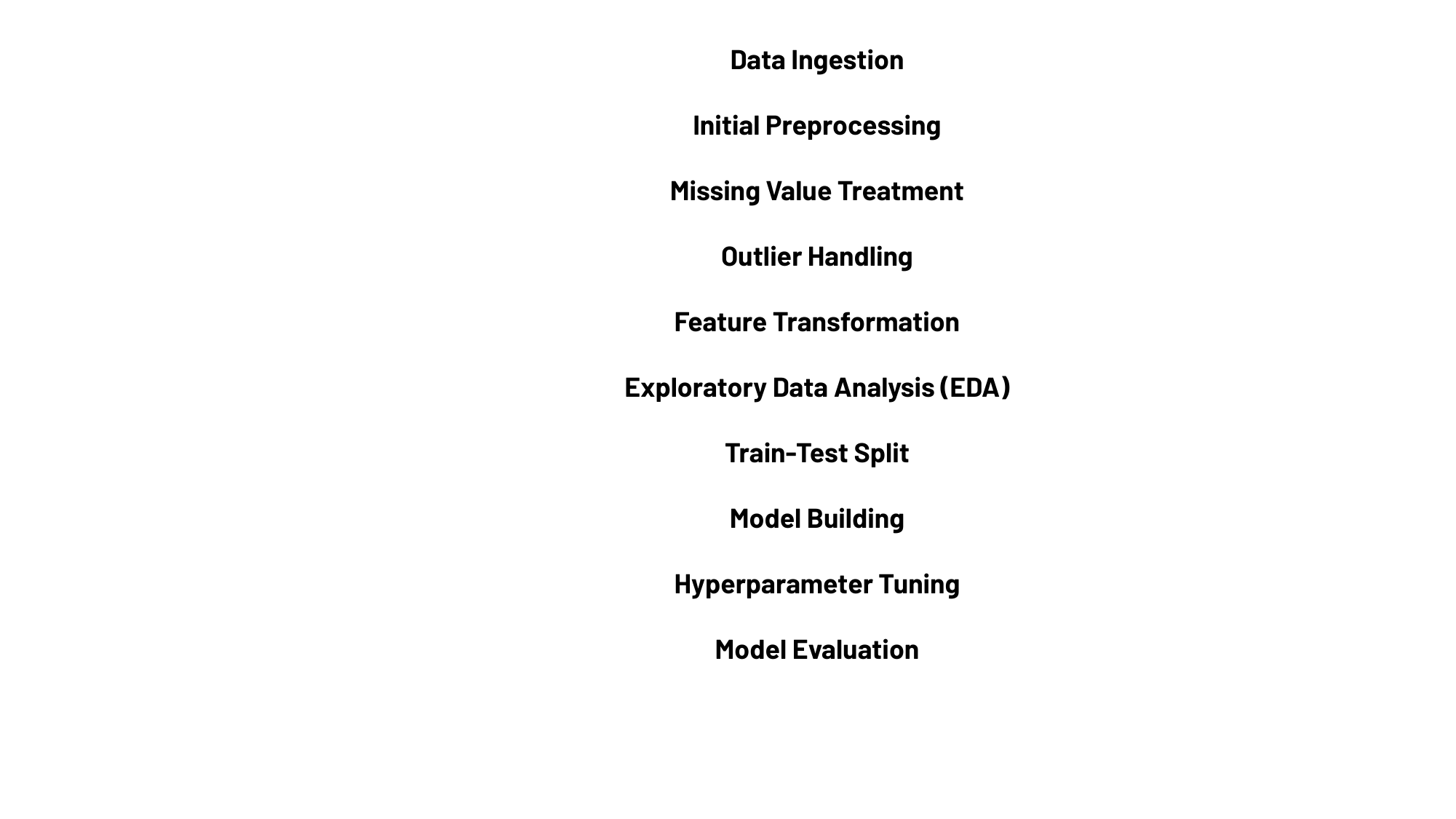

Data Ingestion

Initial Preprocessing

Missing Value Treatment

Outlier Handling

Feature Transformation

Exploratory Data Analysis (EDA)

Train-Test Split

Model Building

Hyperparameter Tuning

Model Evaluation